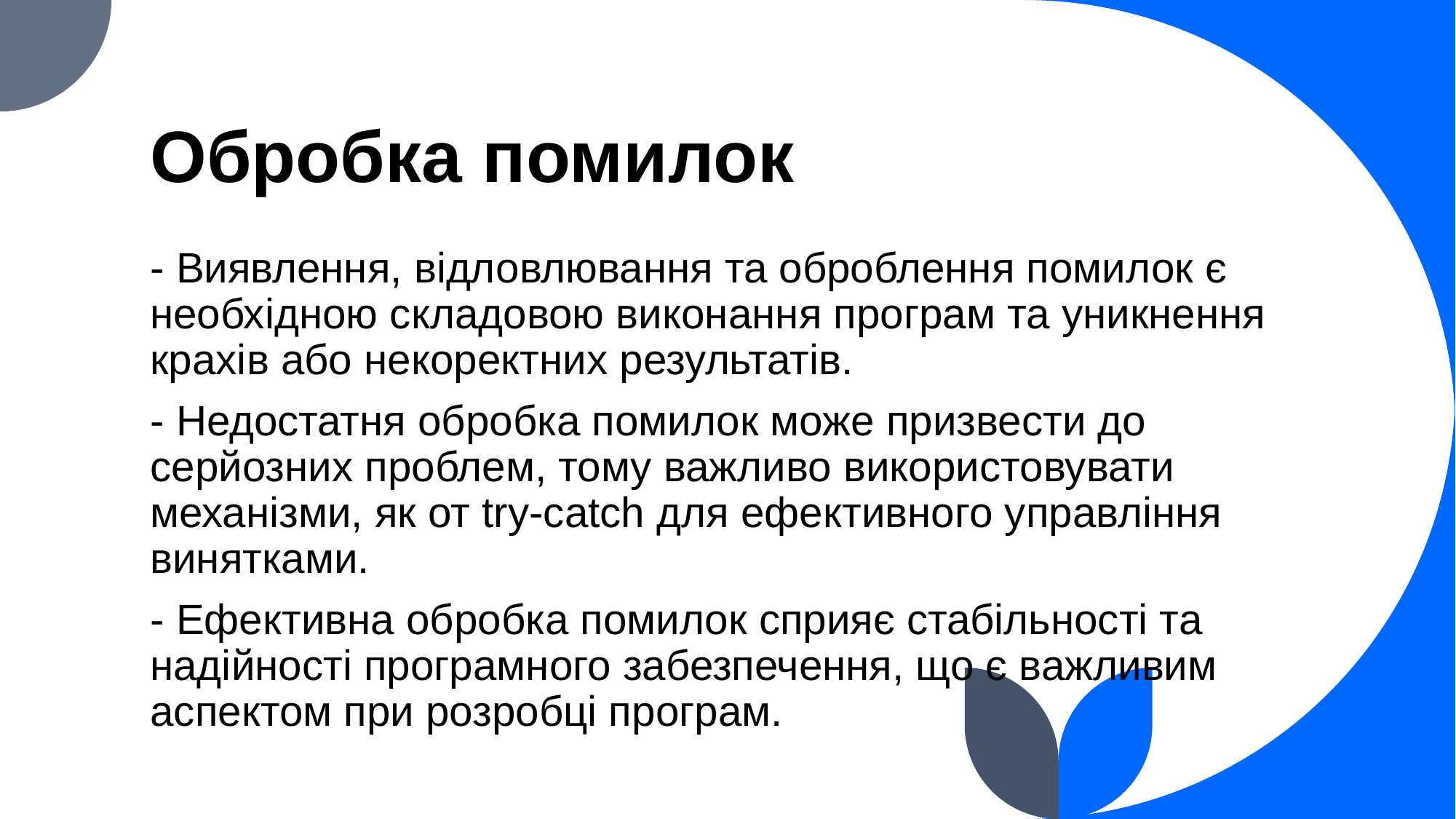

# Обробка помилок
- Виявлення, відловлювання та оброблення помилок є необхідною складовою виконання програм та уникнення крахів або некоректних результатів.
- Недостатня обробка помилок може призвести до серйозних проблем, тому важливо використовувати механізми, як от try-catch для ефективного управління винятками.
- Ефективна обробка помилок сприяє стабільності та надійності програмного забезпечення, що є важливим аспектом при розробці програм.